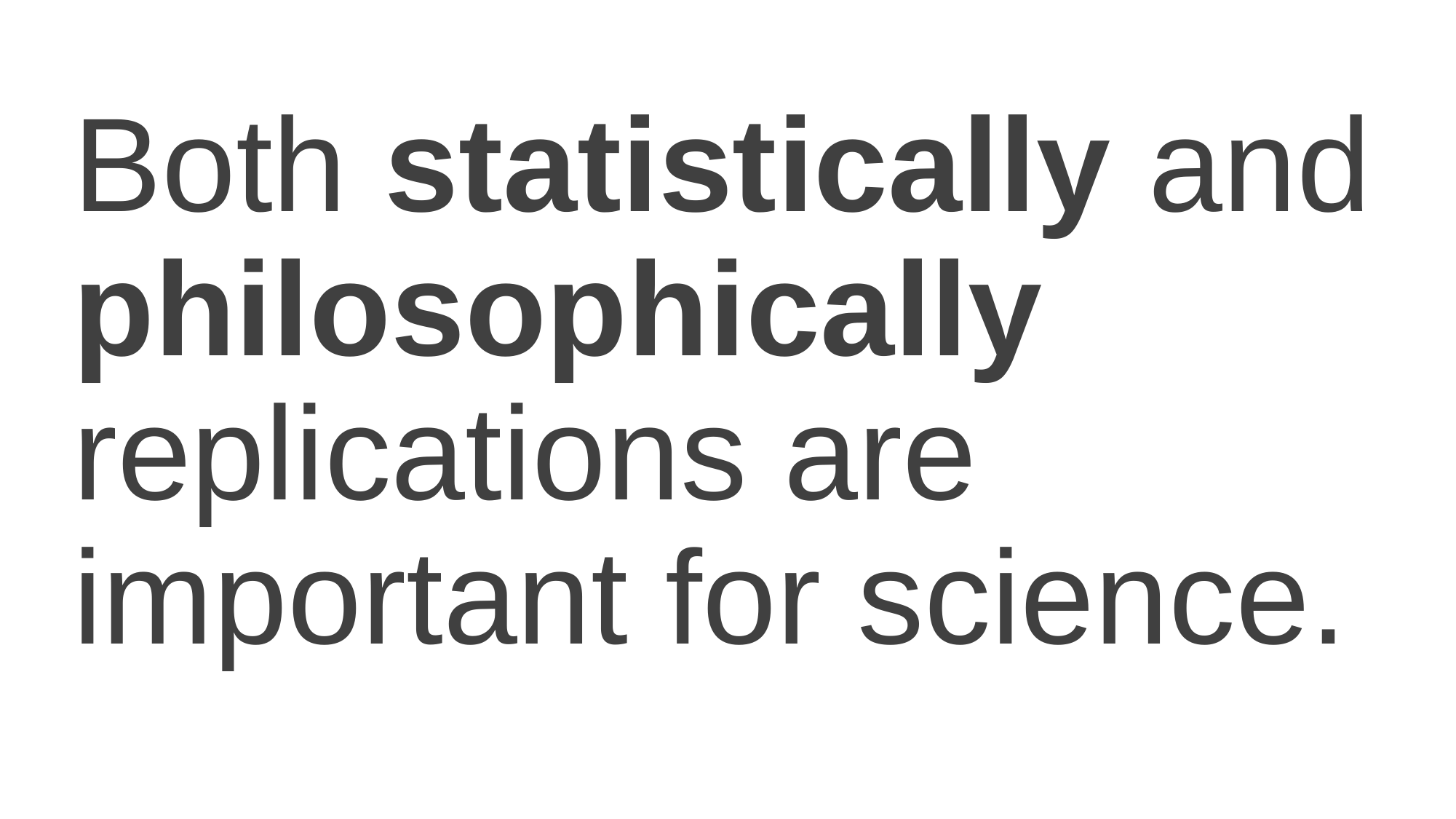

Both statistically and philosophically replications are important for science.